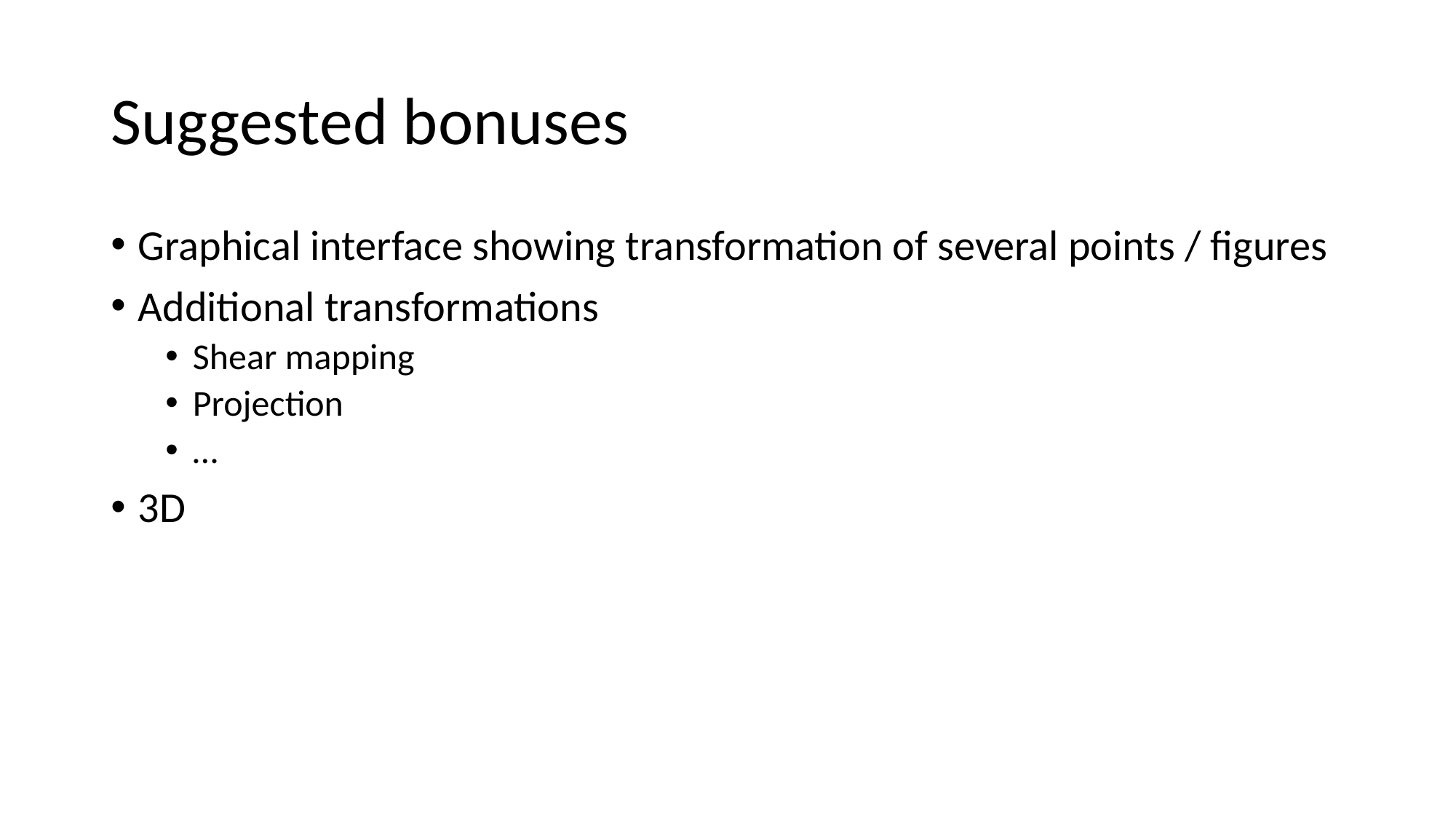

# Suggested bonuses
Graphical interface showing transformation of several points / figures
Additional transformations
Shear mapping
Projection
…
3D